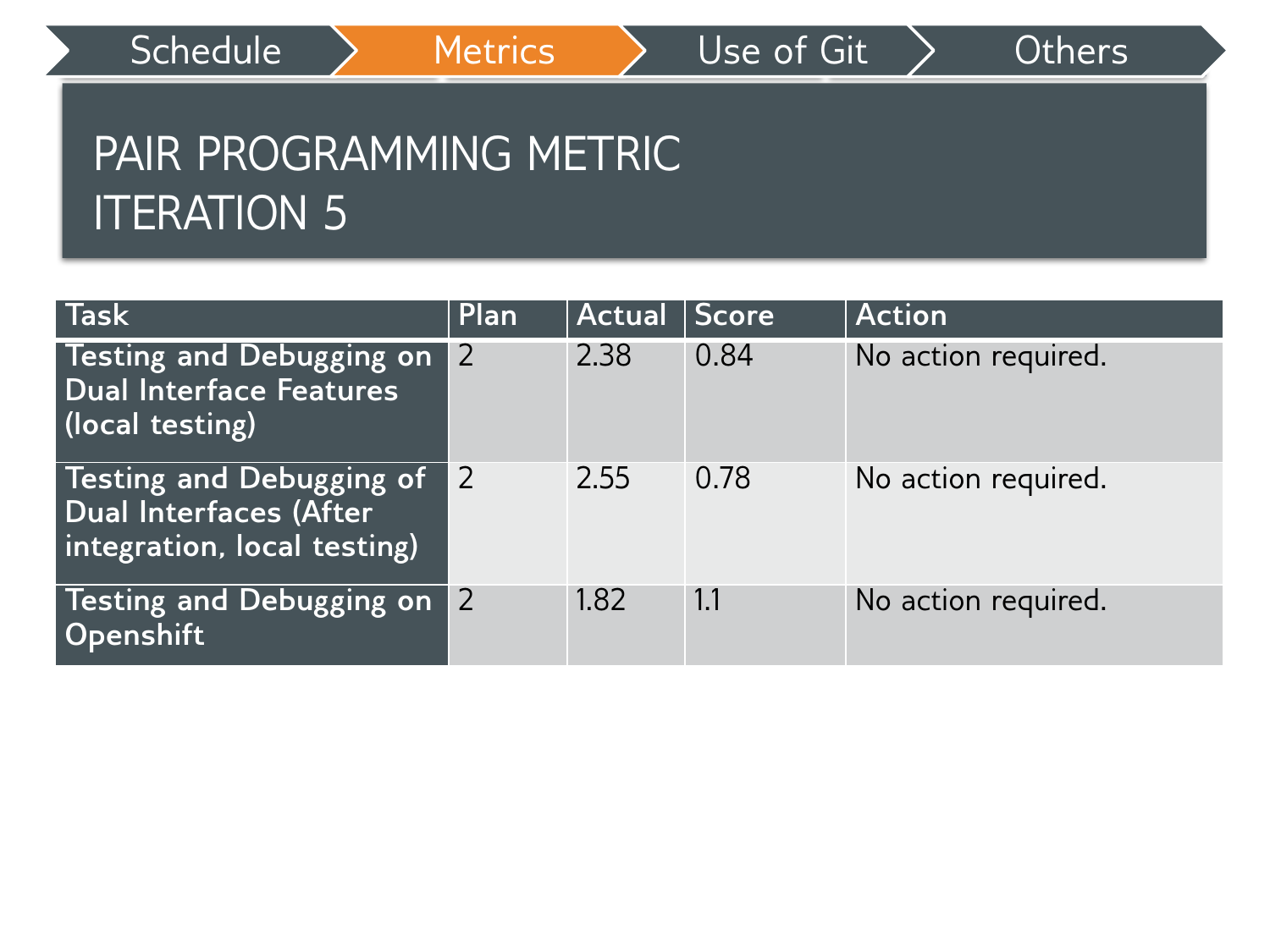

Iteration 2
Schedule
Metrics
Use of Git
Others
# Pair Programming Metric Iteration 5
| Task | Plan | Actual | Score | Action |
| --- | --- | --- | --- | --- |
| Testing and Debugging on Dual Interface Features (local testing) | 2 | 2.38 | 0.84 | No action required. |
| Testing and Debugging of Dual Interfaces (After integration, local testing) | 2 | 2.55 | 0.78 | No action required. |
| Testing and Debugging on Openshift | 2 | 1.82 | 1.1 | No action required. |